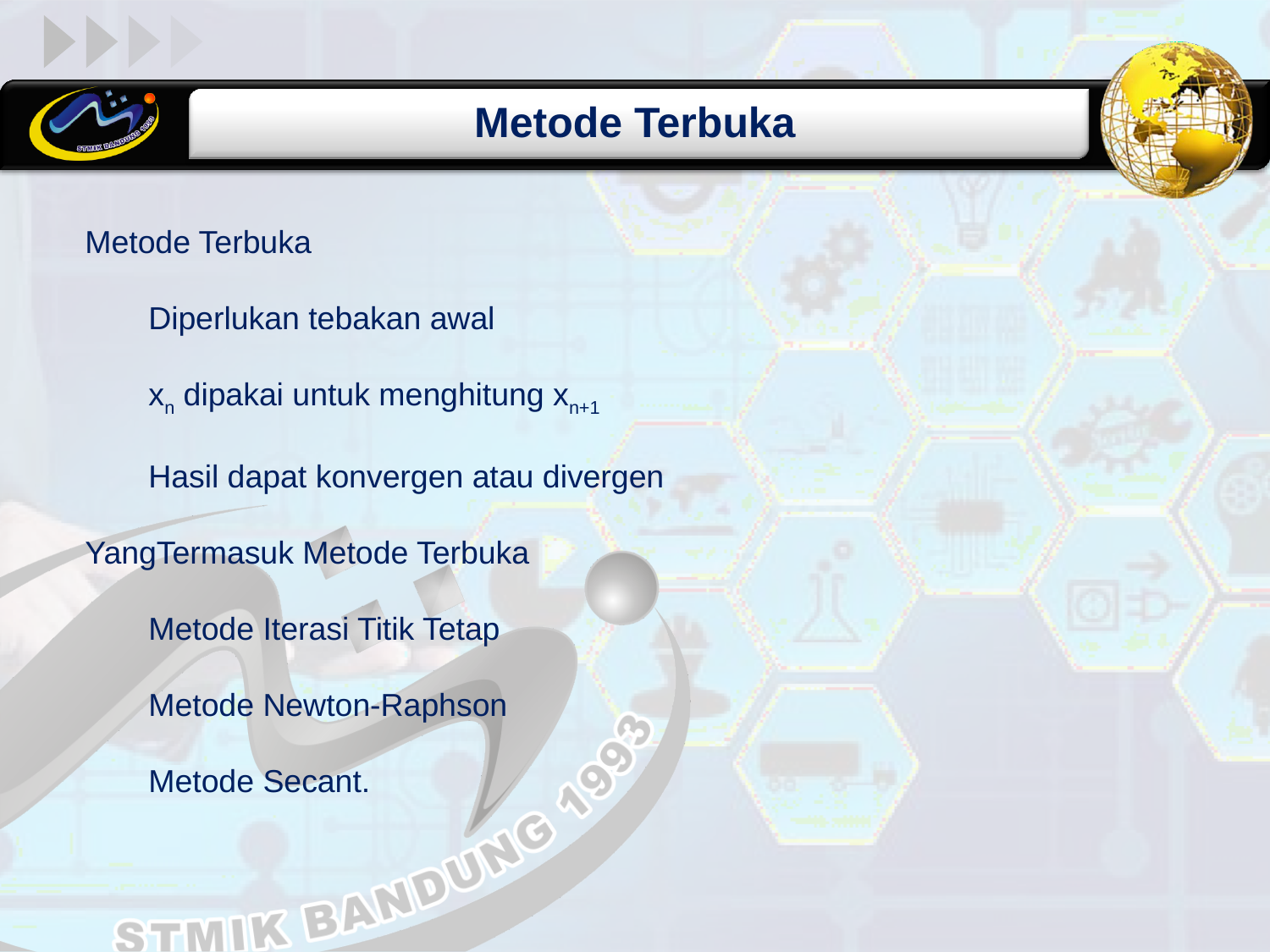

Metode Terbuka
Metode Terbuka

Diperlukan tebakan awal

xn dipakai untuk menghitung xn+1

Hasil dapat konvergen atau divergen

YangTermasuk Metode Terbuka

Metode Iterasi Titik Tetap

Metode Newton-Raphson

Metode Secant.